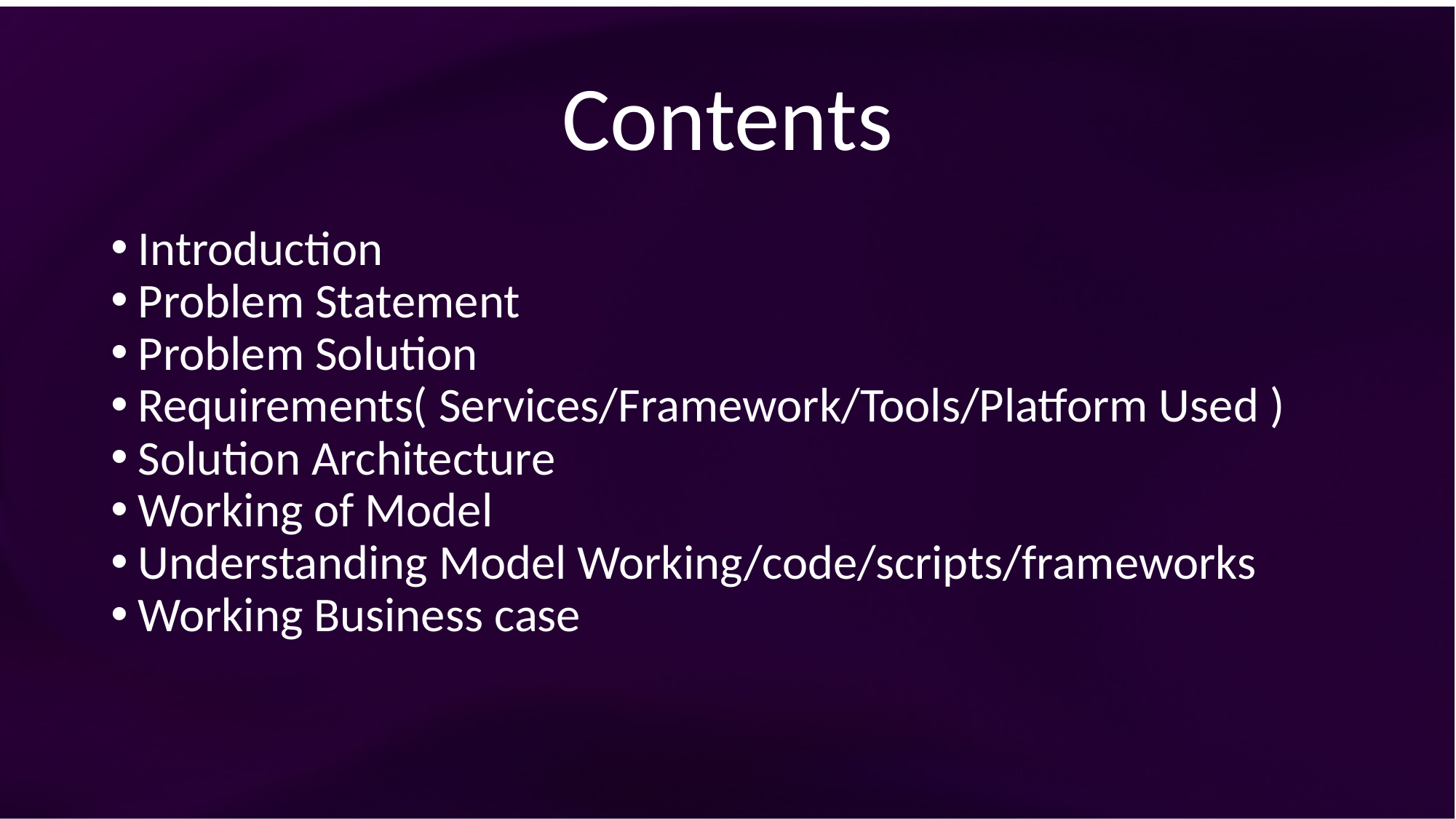

Contents
Introduction
Problem Statement
Problem Solution
Requirements( Services/Framework/Tools/Platform Used )
Solution Architecture
Working of Model
Understanding Model Working/code/scripts/frameworks
Working Business case